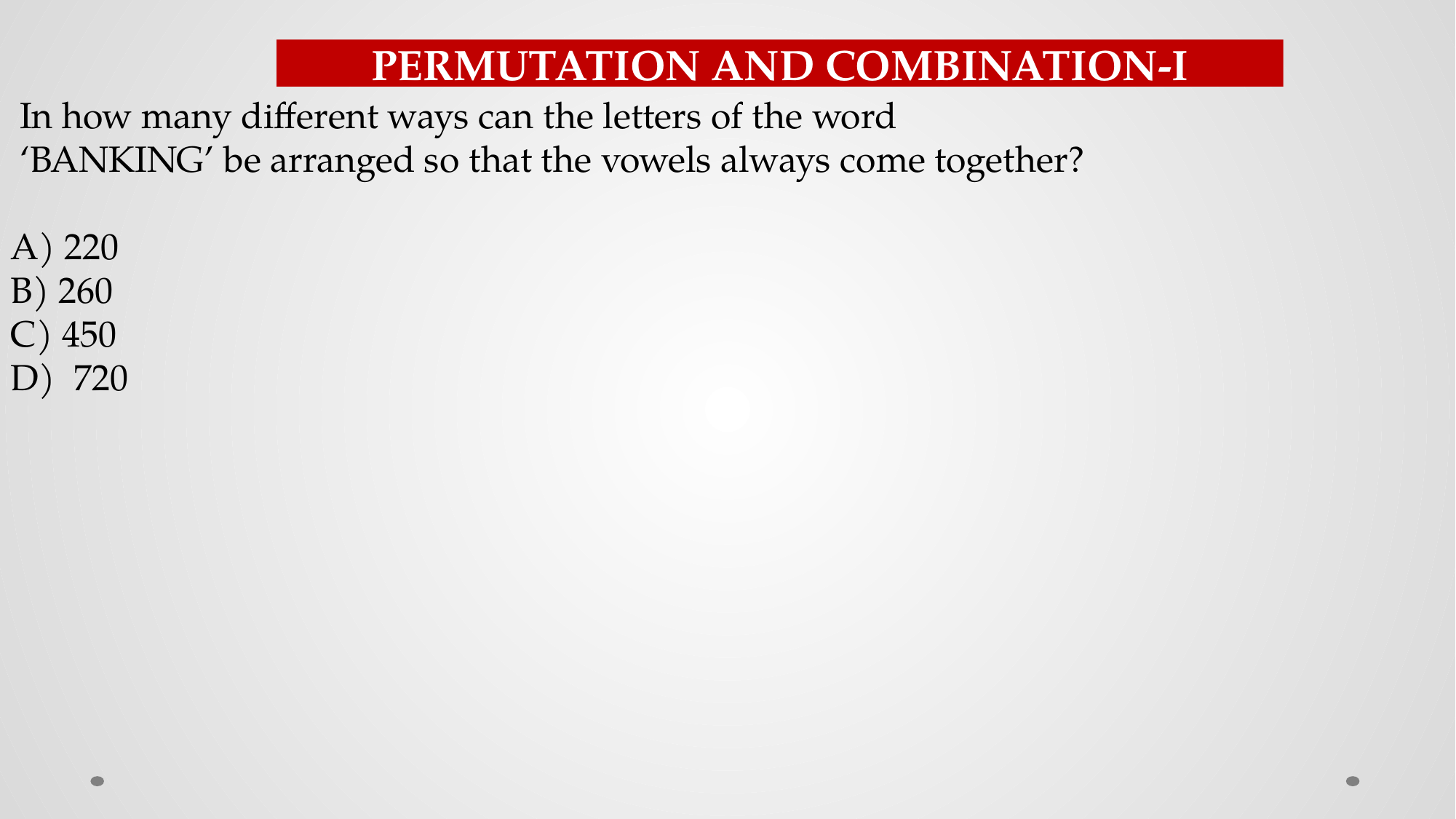

PERMUTATION AND COMBINATION-I
 In how many different ways can the letters of the word
 ‘BANKING’ be arranged so that the vowels always come together?

A) 220
B) 260
C) 450
D)  720